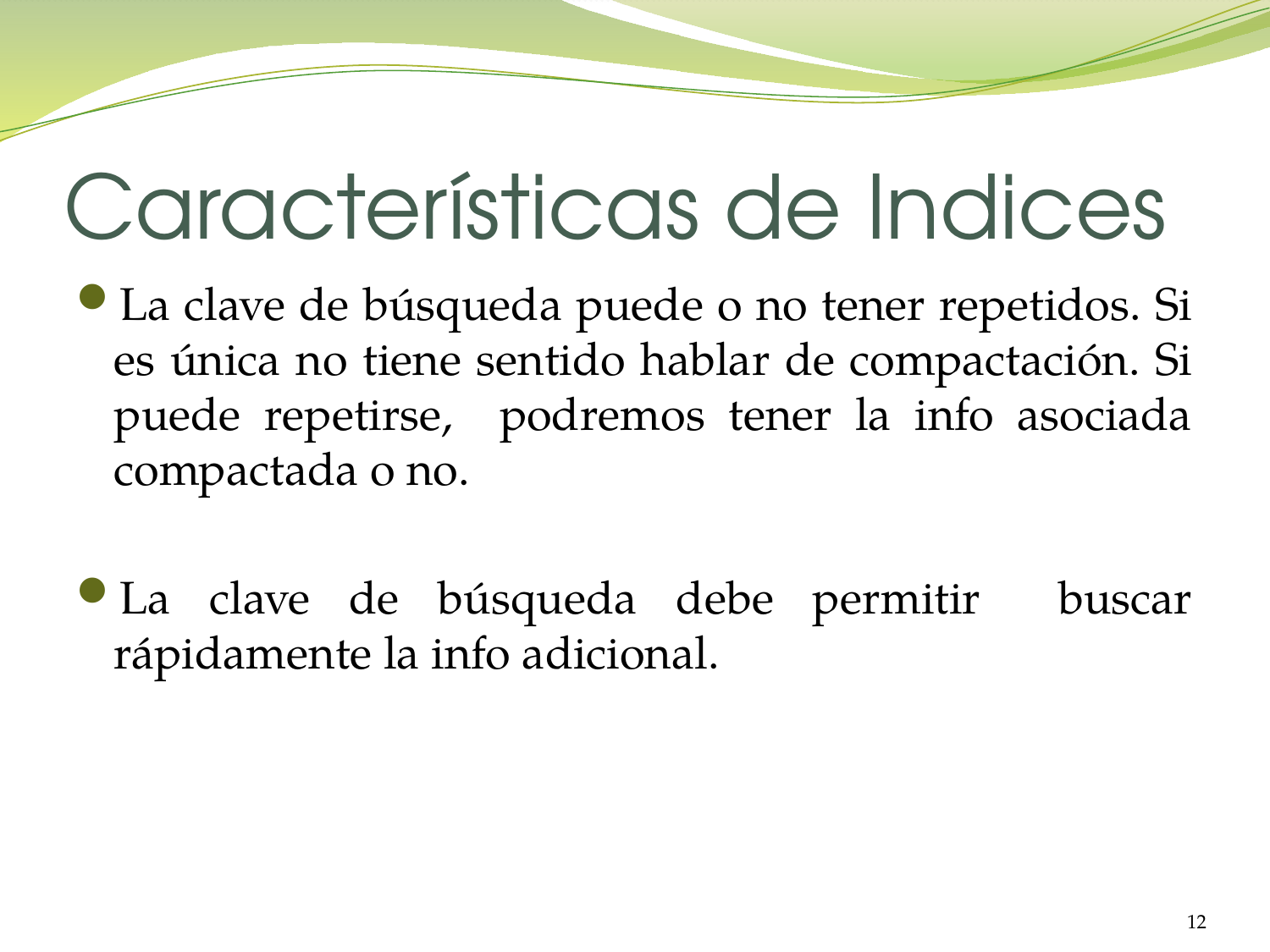

# Características de Indices
La clave de búsqueda puede o no tener repetidos. Si es única no tiene sentido hablar de compactación. Si puede repetirse,  podremos tener la info asociada compactada o no.

La clave de búsqueda debe permitir  buscar rápidamente la info adicional.
12